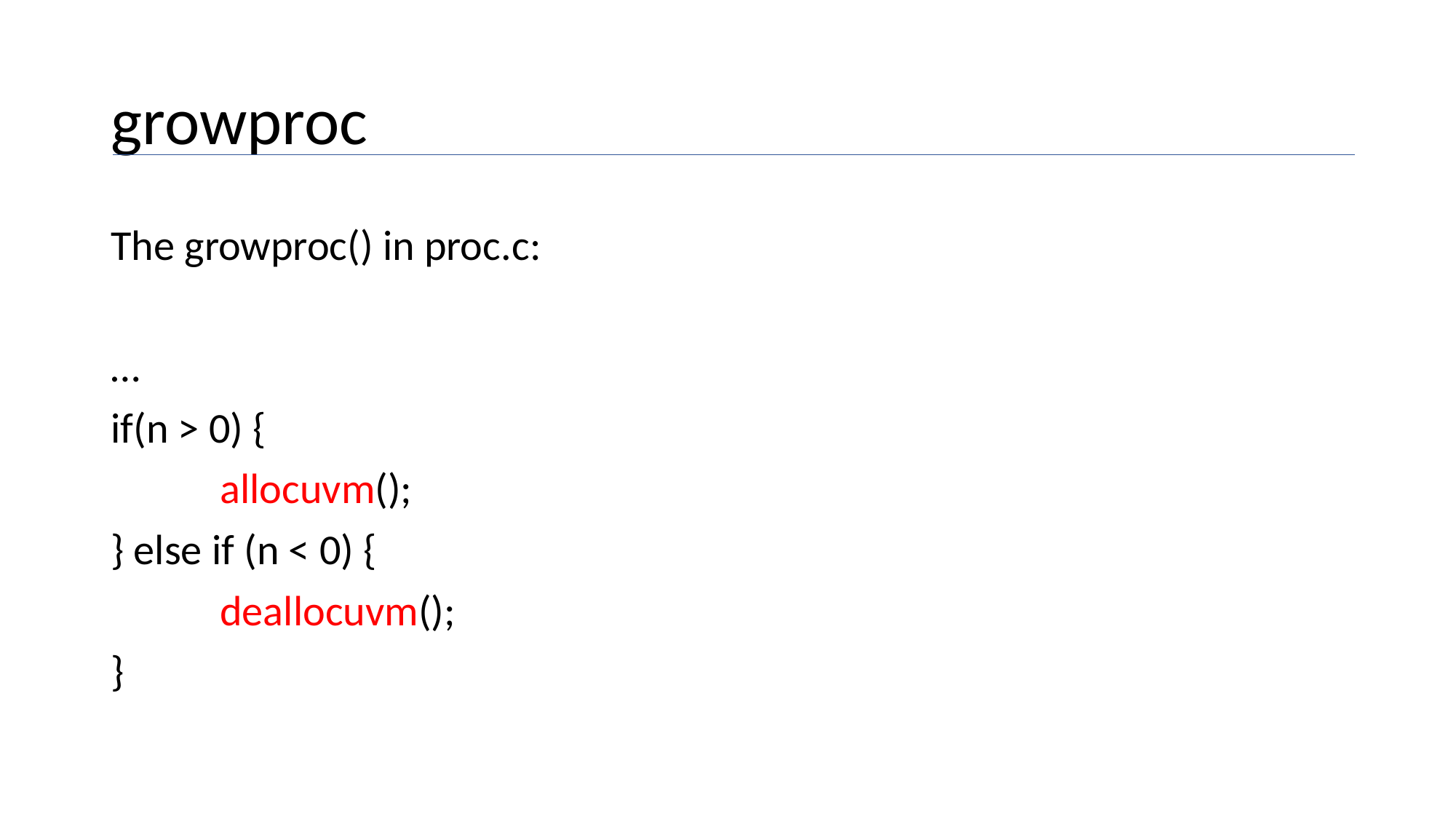

# growproc
The growproc() in proc.c:

…
if(n > 0) {
	allocuvm();
} else if (n < 0) {
	deallocuvm();
}